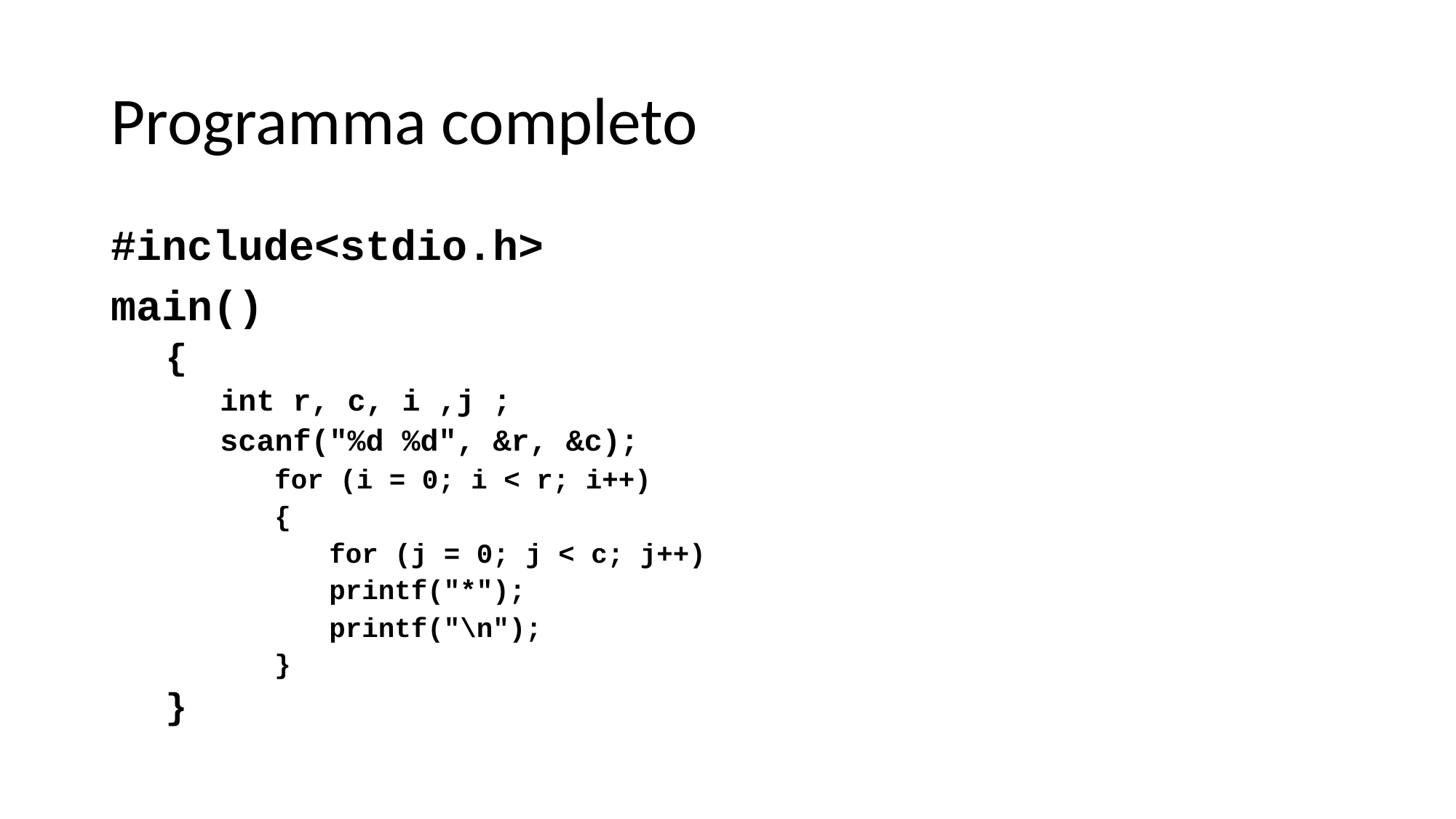

# Programma completo
#include<stdio.h>
main()
{
int r, c, i ,j ;
scanf("%d %d", &r, &c);
for (i = 0; i < r; i++)
{
for (j = 0; j < c; j++)
printf("*");
printf("\n");
}
}